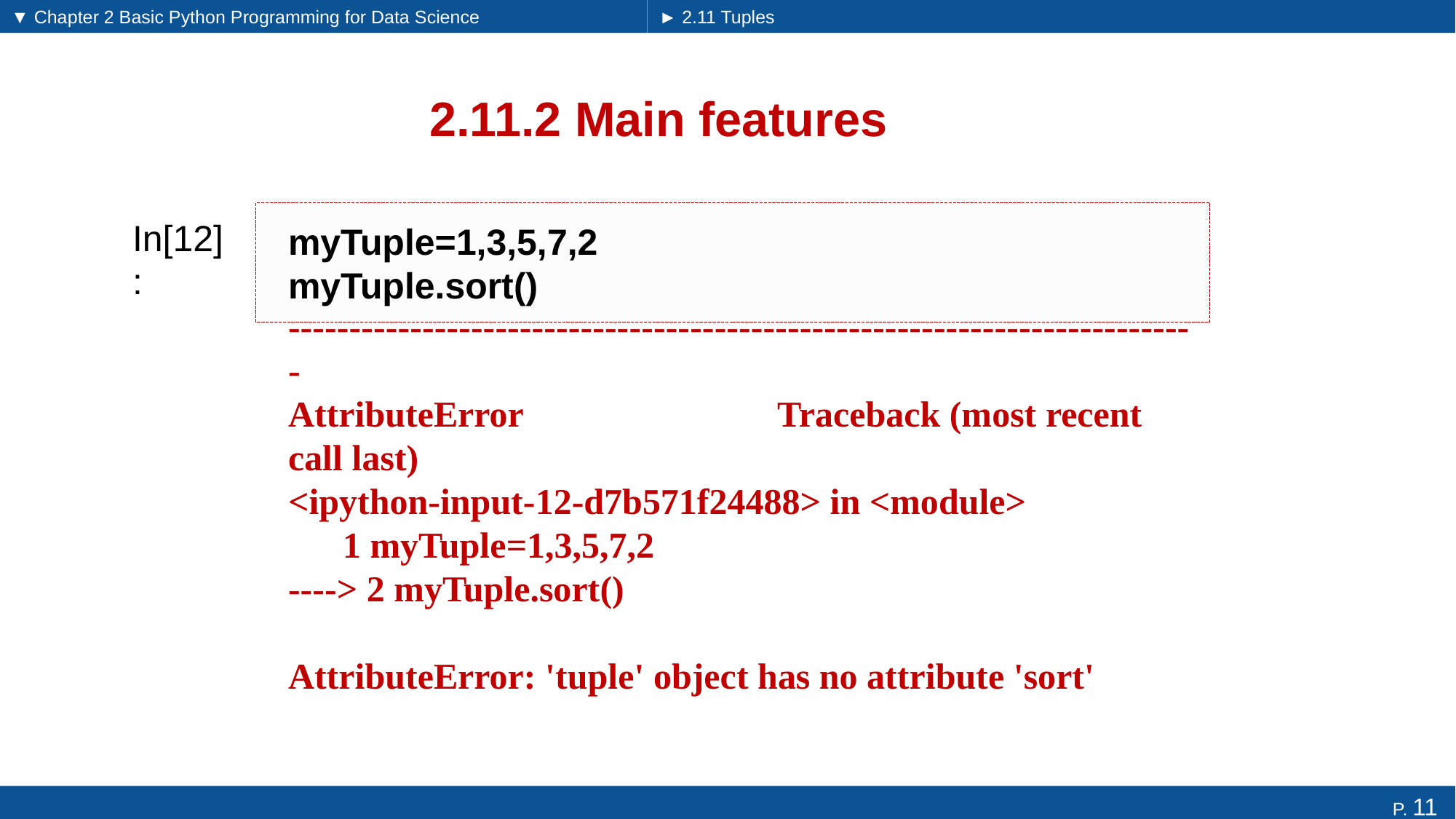

▼ Chapter 2 Basic Python Programming for Data Science
► 2.11 Tuples
# 2.11.2 Main features
myTuple=1,3,5,7,2
myTuple.sort()
In[12]:
---------------------------------------------------------------------------
AttributeError                            Traceback (most recent call last)
<ipython-input-12-d7b571f24488> in <module>
      1 myTuple=1,3,5,7,2
----> 2 myTuple.sort()

AttributeError: 'tuple' object has no attribute 'sort'